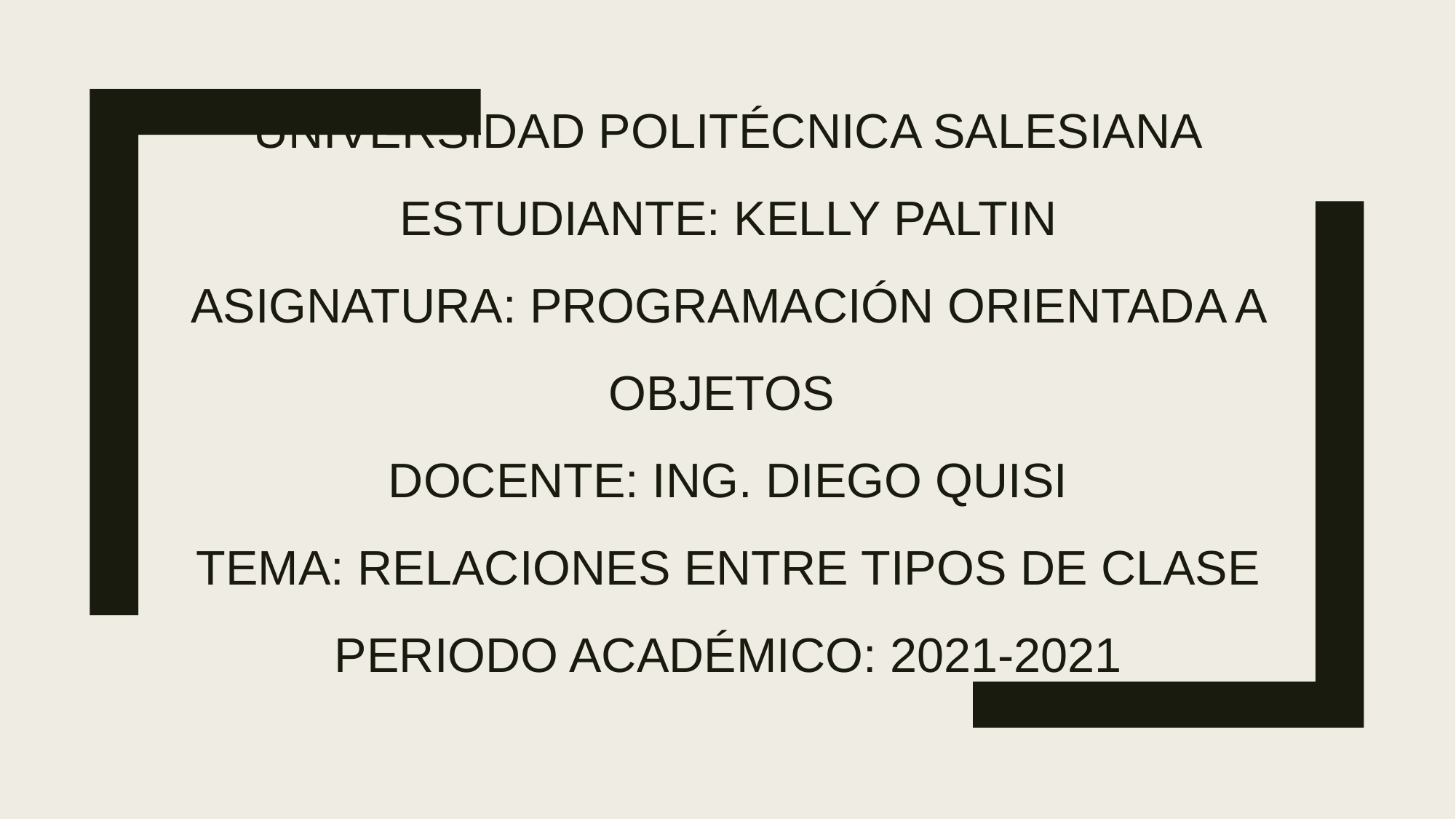

# UNIVERSIDAD POLITÉCNICA SALESIANA ESTUDIANTE: KELLY PALTIN ASIGNATURA: PROGRAMACIÓN ORIENTADA A OBJETOS DOCENTE: ING. DIEGO QUISI TEMA: RELACIONES ENTRE tipos DE CLASE PERIODO ACADÉMICO: 2021-2021